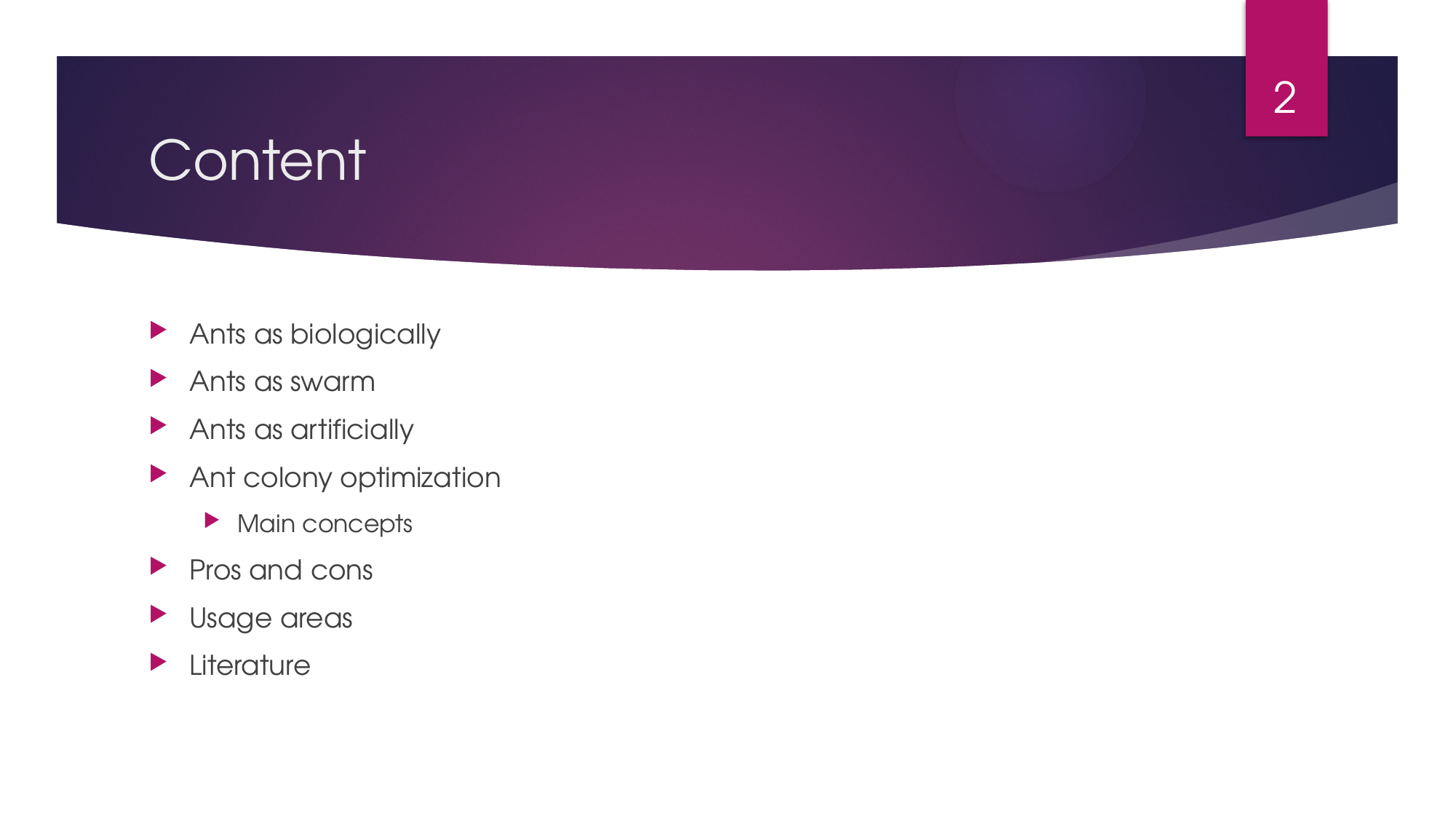

2
# Content
Ants as biologically
Ants as swarm
Ants as artificially
Ant colony optimization
Main concepts
Pros and cons
Usage areas
Literature